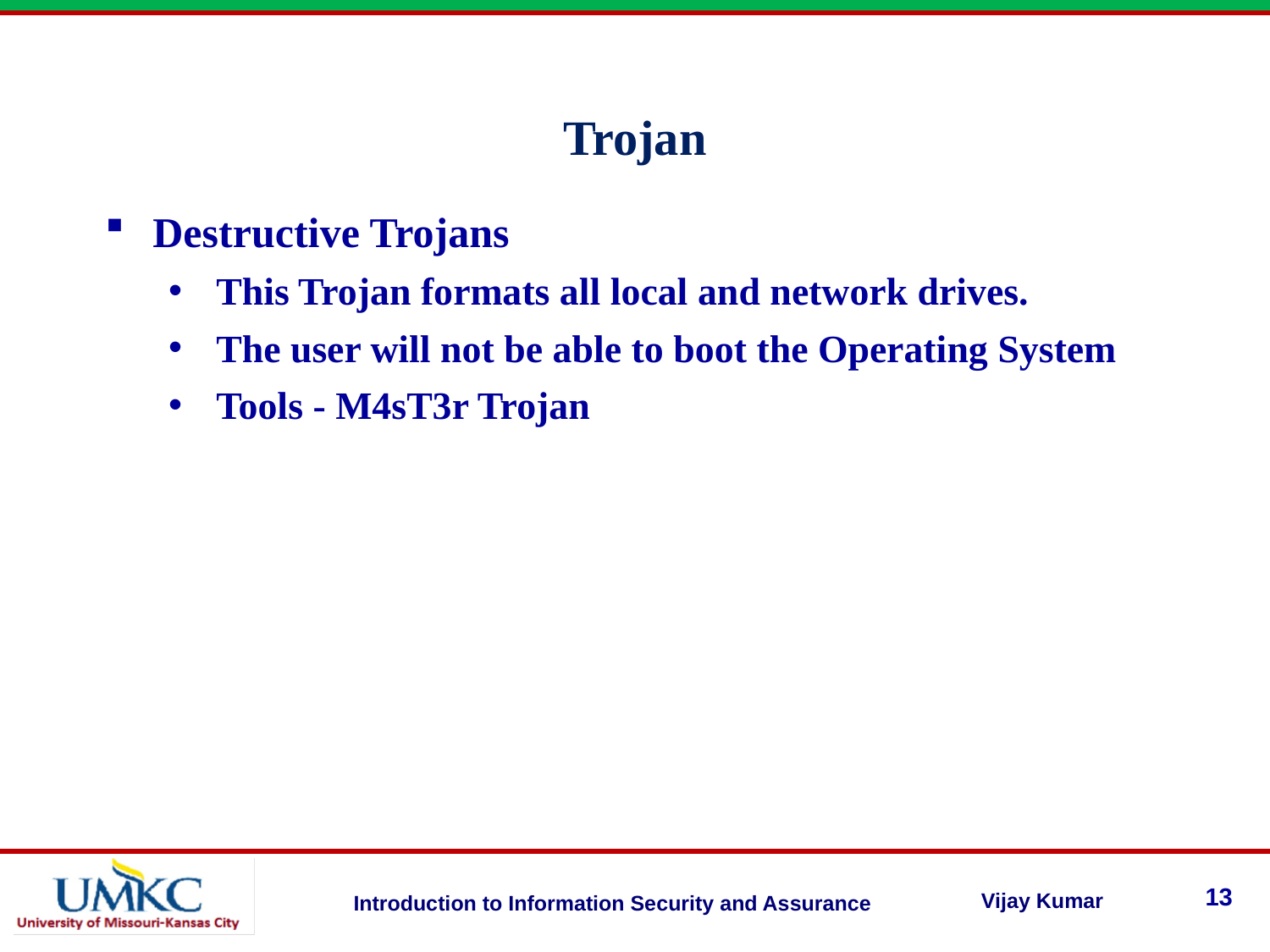

Trojan
Destructive Trojans
This Trojan formats all local and network drives.
The user will not be able to boot the Operating System
Tools - M4sT3r Trojan
13